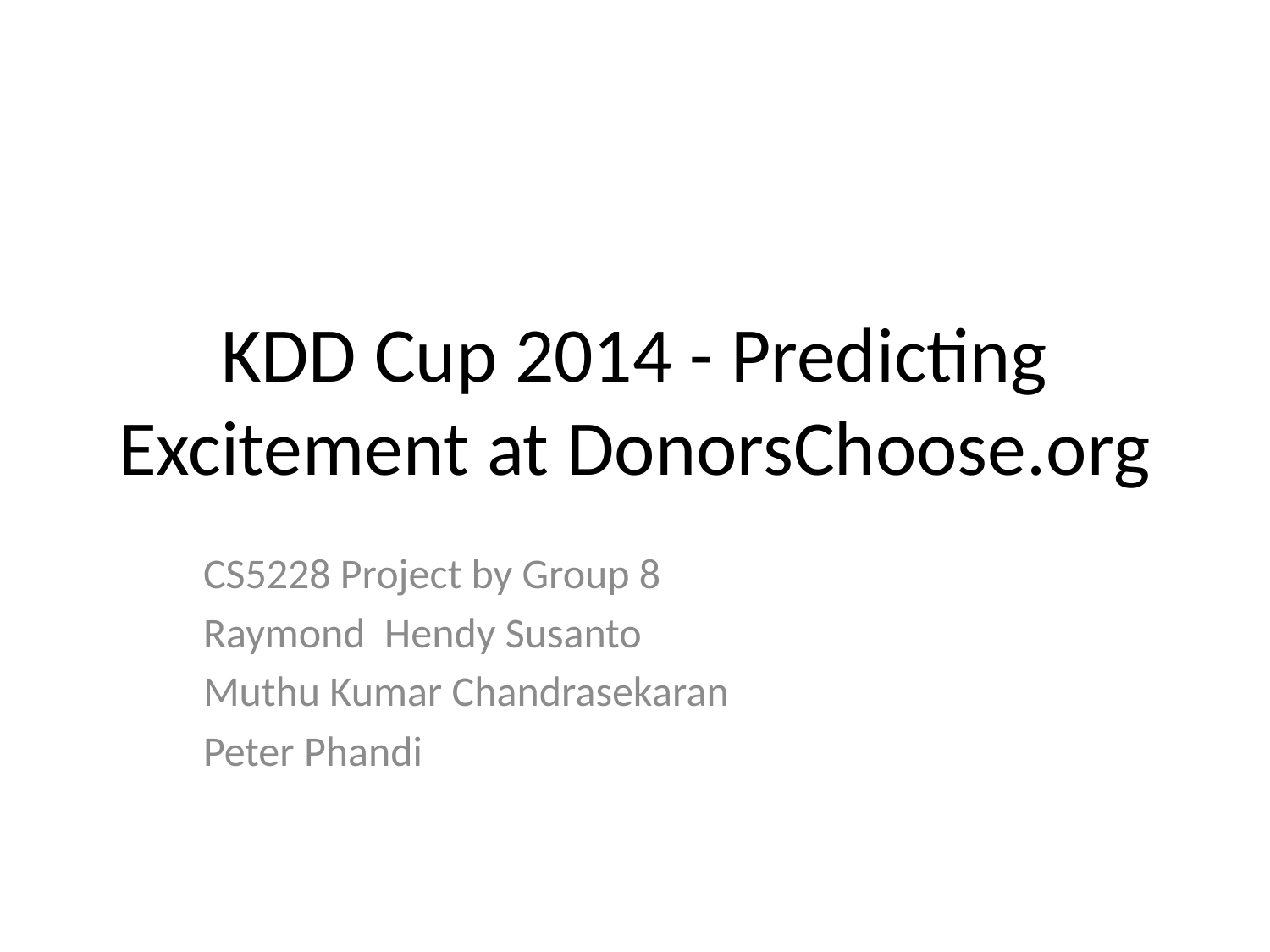

# KDD Cup 2014 - Predicting Excitement at DonorsChoose.org
CS5228 Project by Group 8
Raymond  Hendy Susanto
Muthu Kumar Chandrasekaran
Peter Phandi